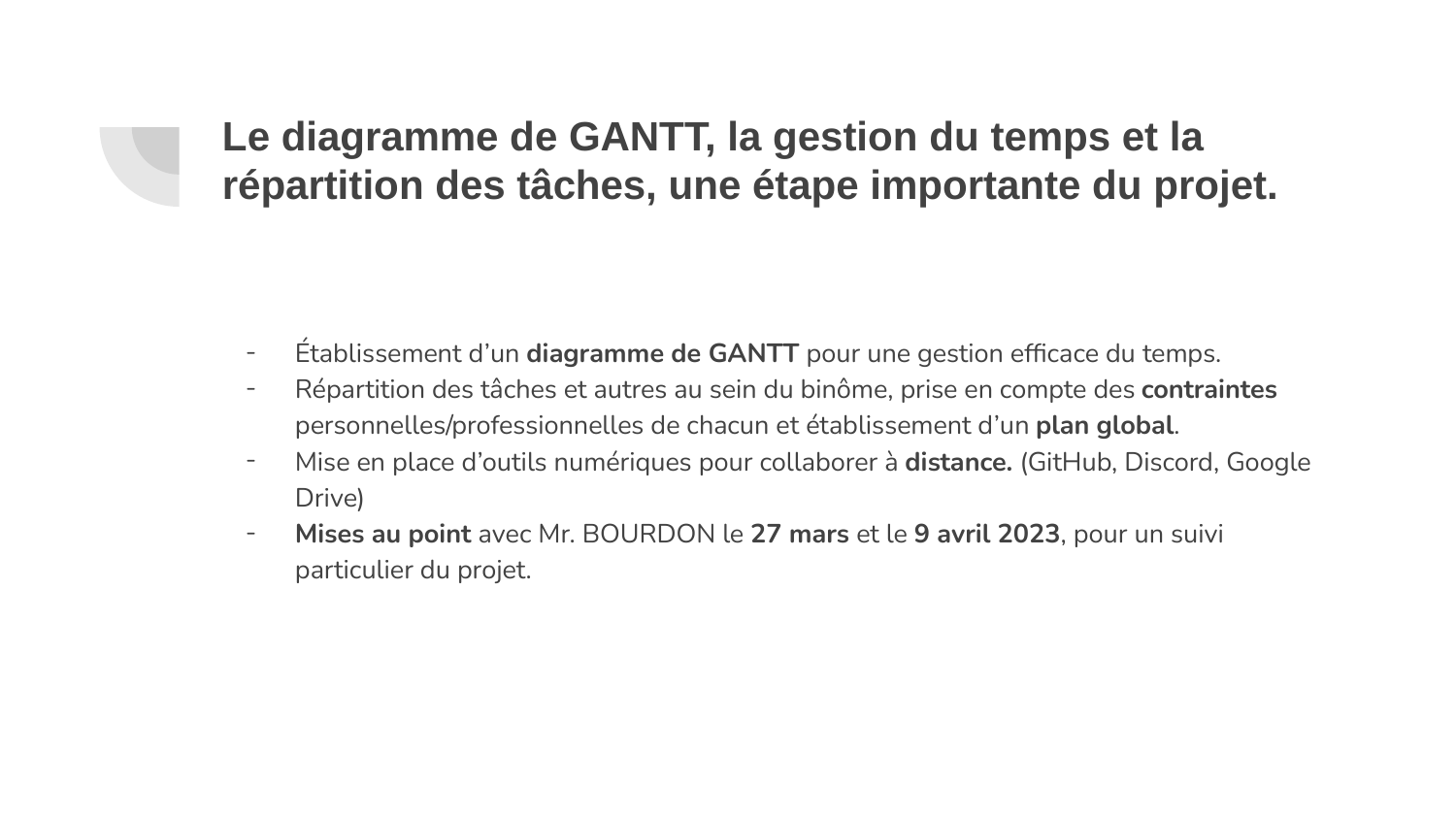

# Le diagramme de GANTT, la gestion du temps et la répartition des tâches, une étape importante du projet.
Établissement d’un diagramme de GANTT pour une gestion efficace du temps.
Répartition des tâches et autres au sein du binôme, prise en compte des contraintes personnelles/professionnelles de chacun et établissement d’un plan global.
Mise en place d’outils numériques pour collaborer à distance. (GitHub, Discord, Google Drive)
Mises au point avec Mr. BOURDON le 27 mars et le 9 avril 2023, pour un suivi particulier du projet.